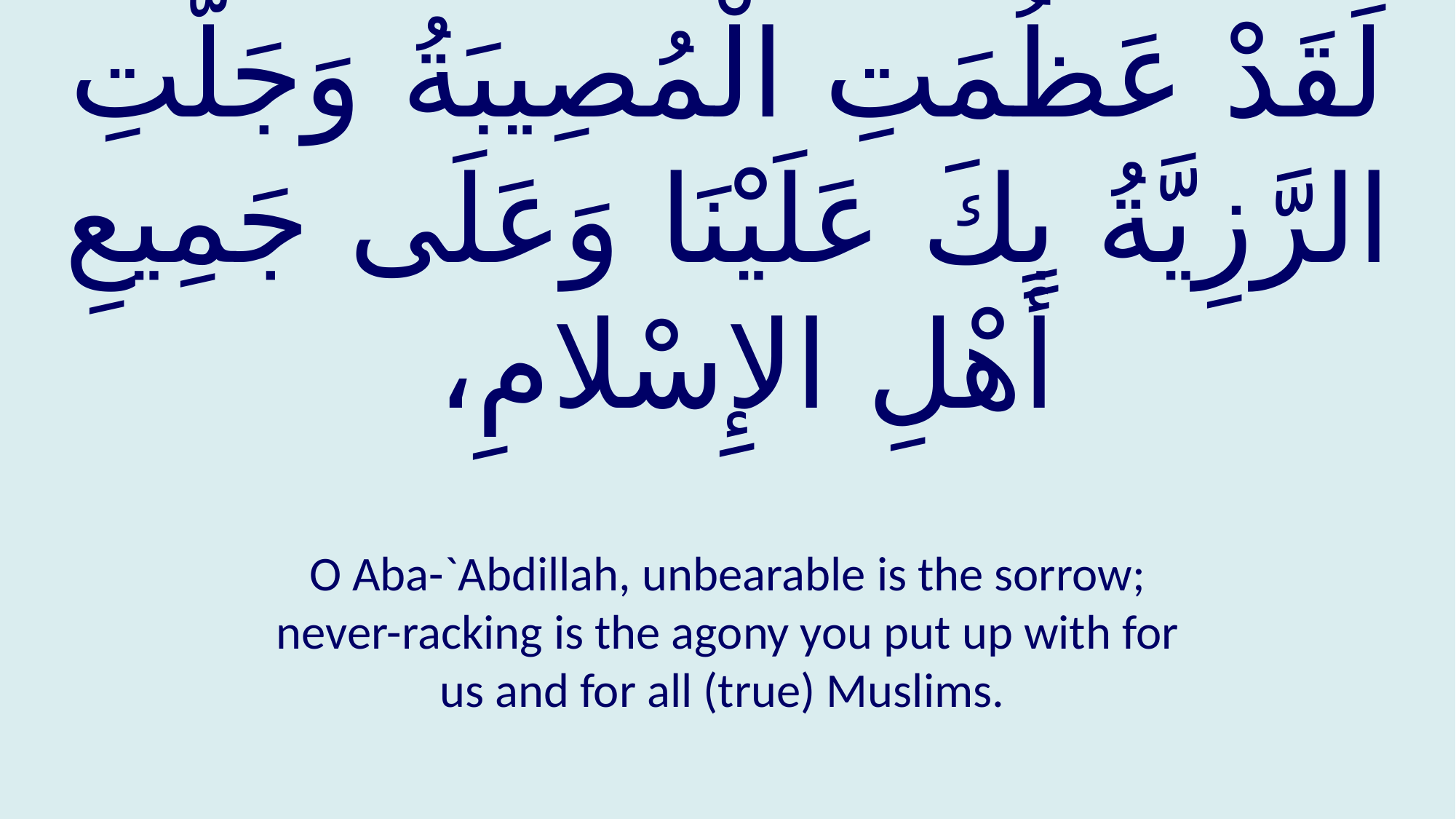

# لَقَدْ عَظُمَتِ الْمُصِيبَةُ وَجَلَّتِ الرَّزِيَّةُ بِكَ عَلَيْنَا وَعَلَى جَمِيعِ أَهْلِ الإِسْلامِ،
O Aba-`Abdillah, unbearable is the sorrow; never-racking is the agony you put up with for us and for all (true) Muslims.